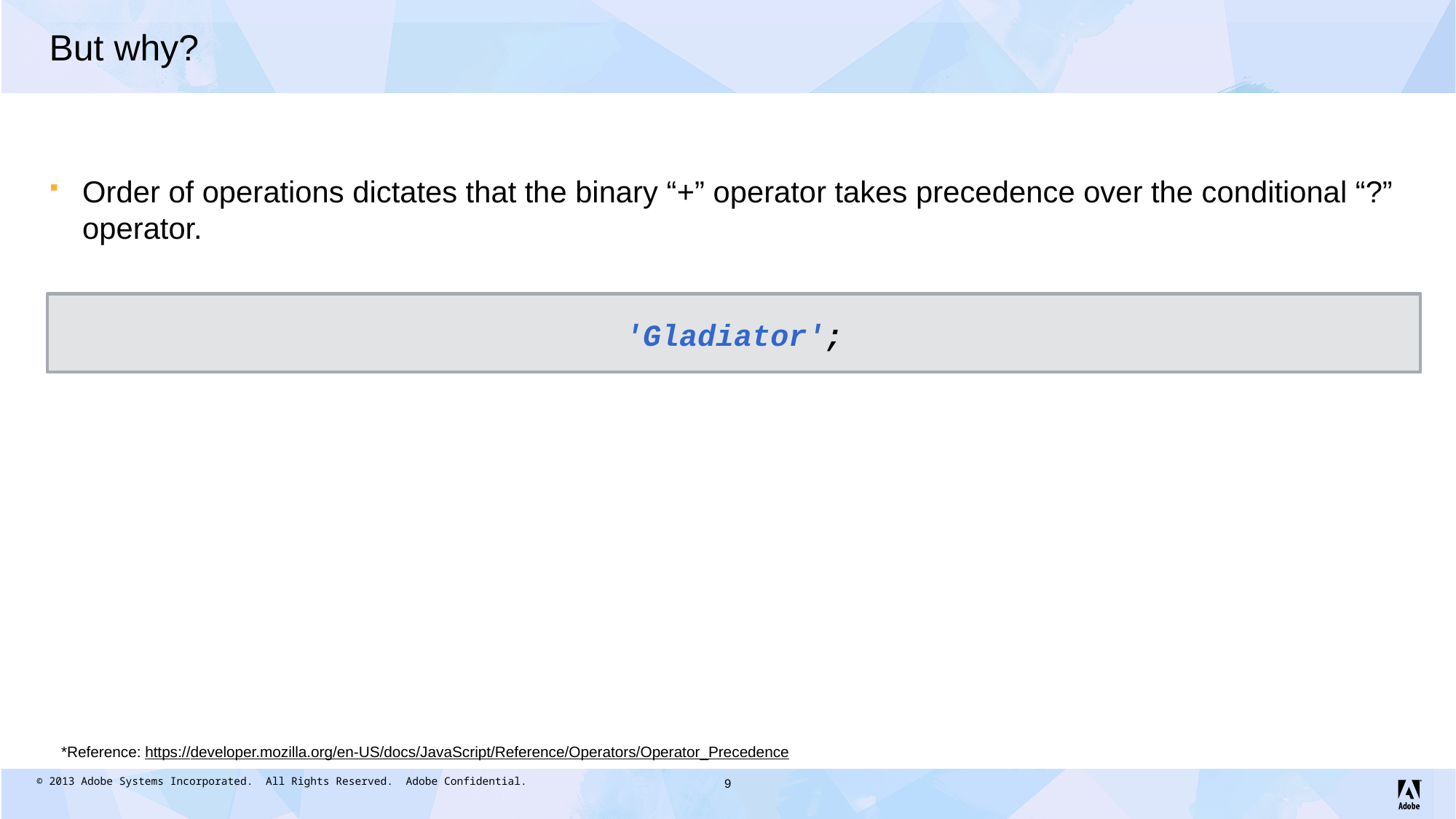

# But why?

Order of operations dictates that the binary “+” operator takes precedence over the conditional “?” operator.

'Gladiator';
*Reference: https://developer.mozilla.org/en-US/docs/JavaScript/Reference/Operators/Operator_Precedence
9